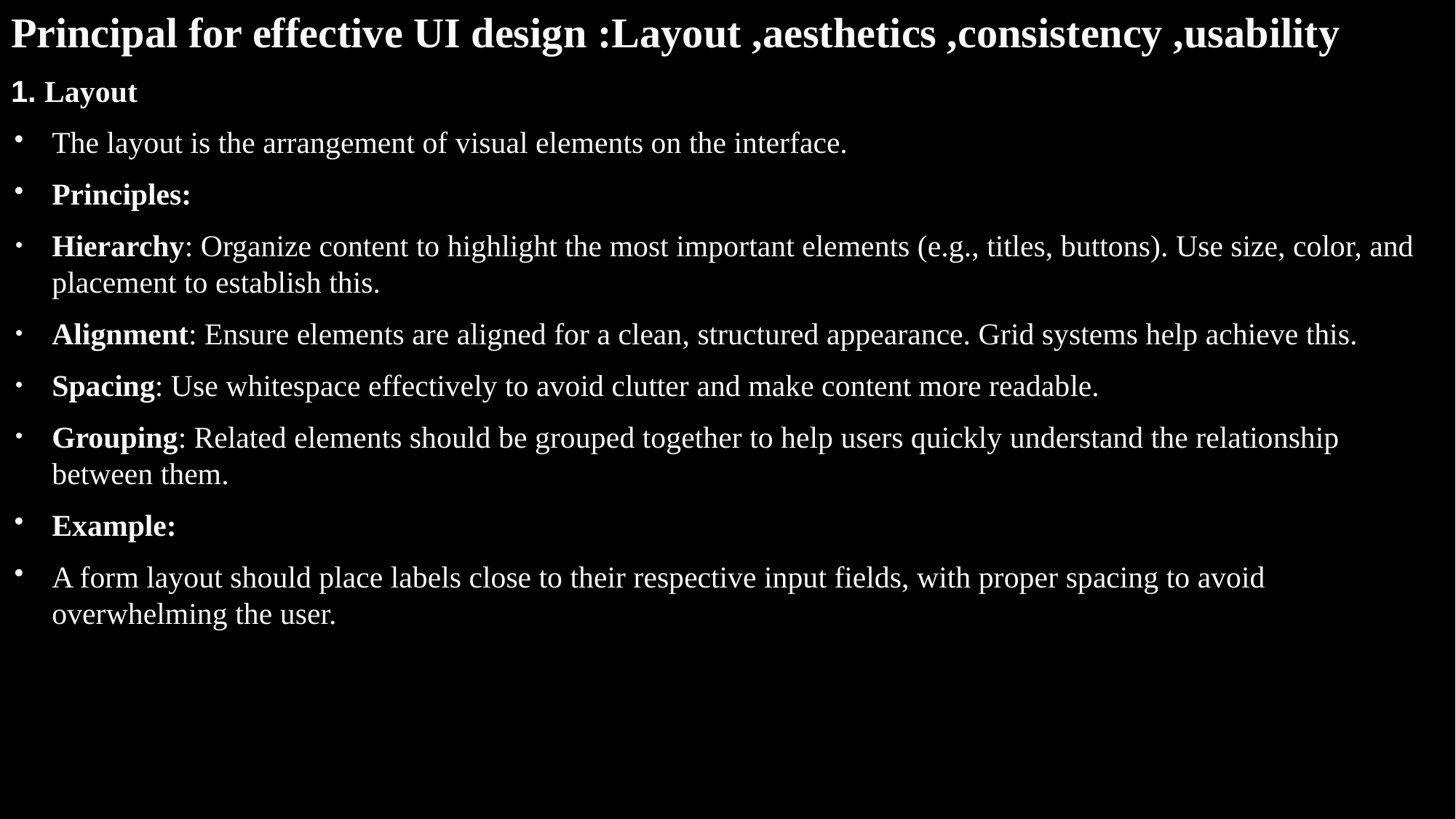

Principal for effective UI design :Layout ,aesthetics ,consistency ,usability
1. Layout
The layout is the arrangement of visual elements on the interface.
Principles:
Hierarchy: Organize content to highlight the most important elements (e.g., titles, buttons). Use size, color, and placement to establish this.
Alignment: Ensure elements are aligned for a clean, structured appearance. Grid systems help achieve this.
Spacing: Use whitespace effectively to avoid clutter and make content more readable.
Grouping: Related elements should be grouped together to help users quickly understand the relationship between them.
Example:
A form layout should place labels close to their respective input fields, with proper spacing to avoid overwhelming the user.